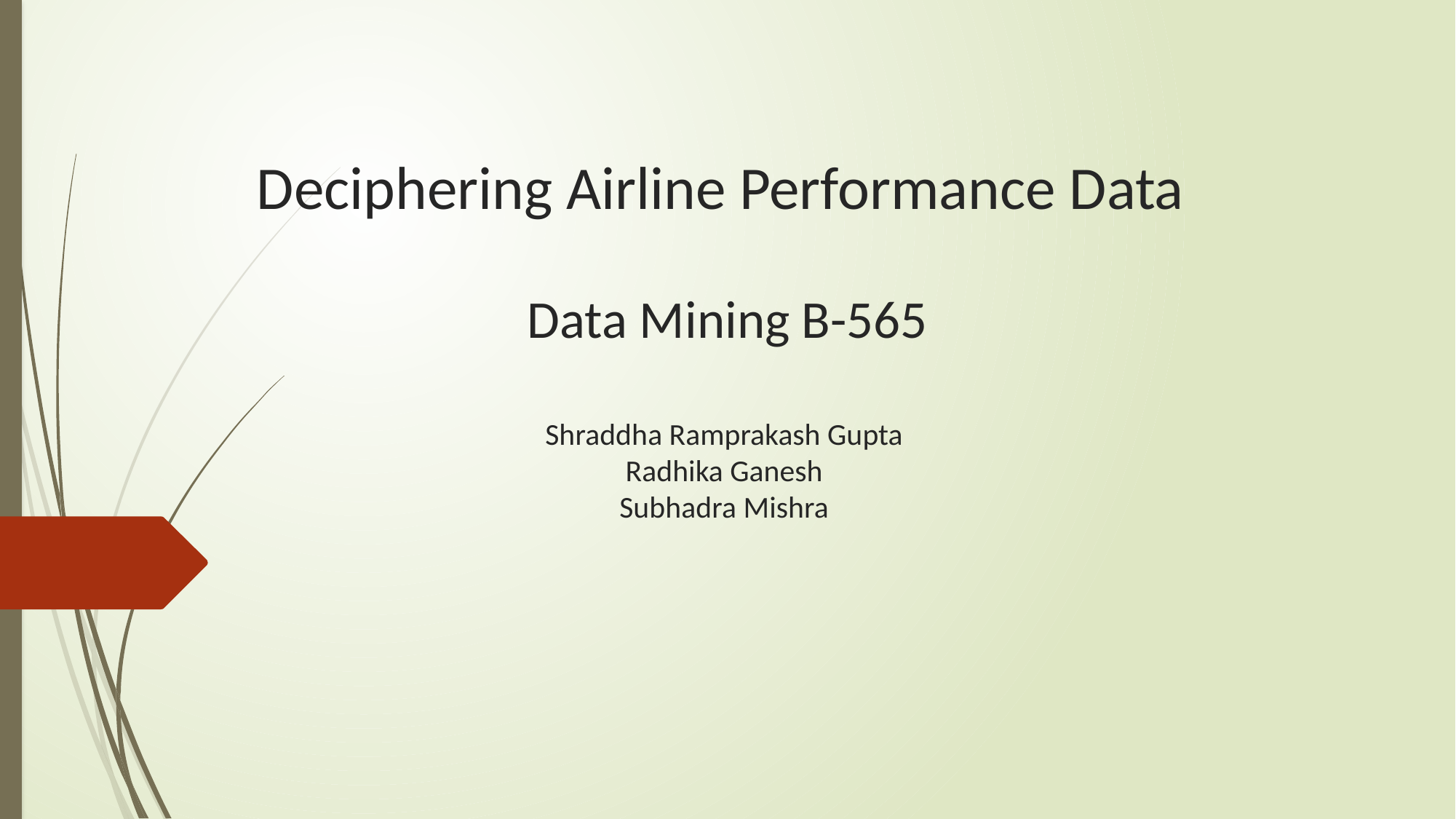

# Deciphering Airline Performance Data Data Mining B-565 Shraddha Ramprakash Gupta Radhika Ganesh Subhadra Mishra